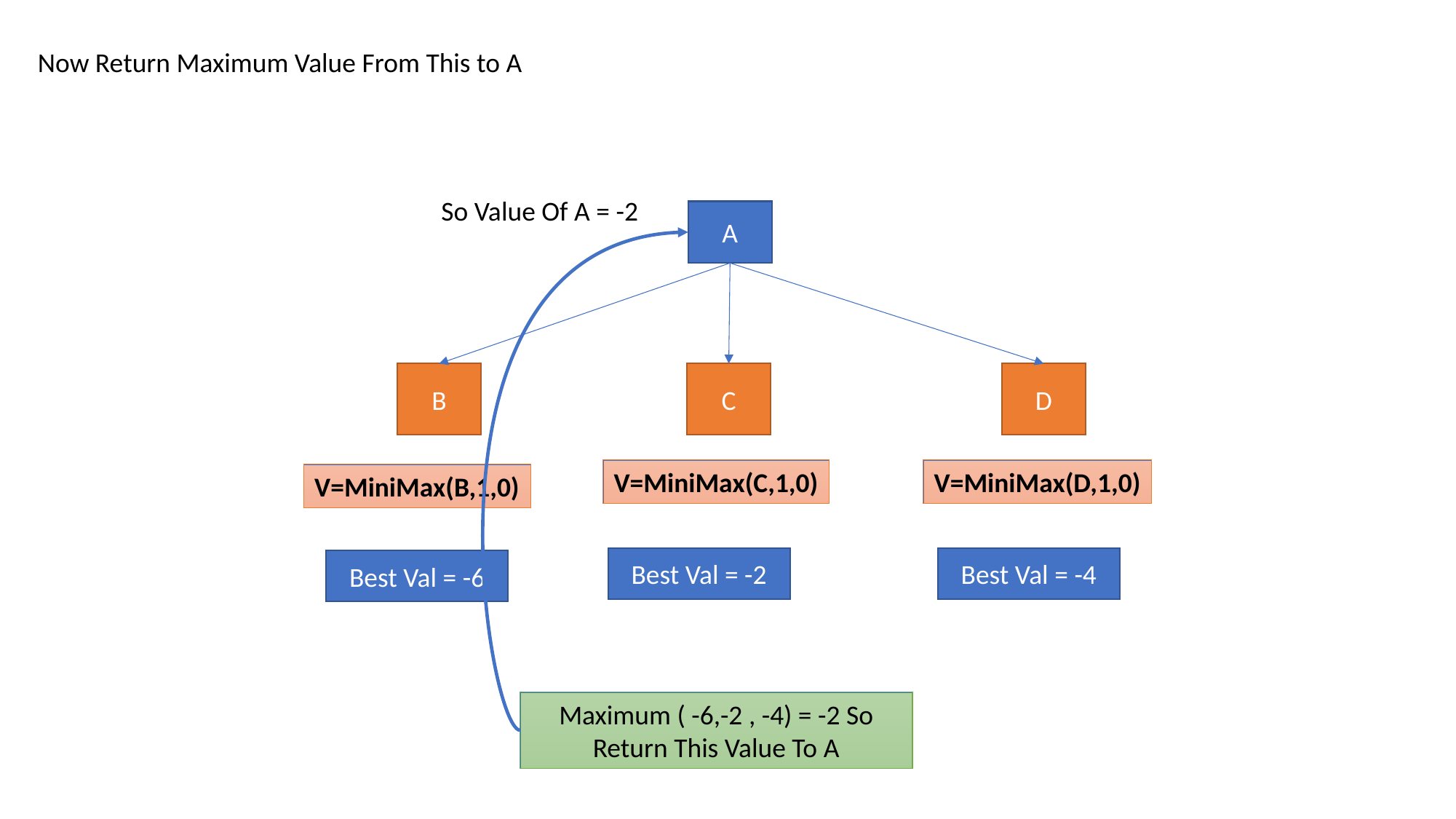

Now Return Maximum Value From This to A
So Value Of A = -2
A
B
C
D
V=MiniMax(C,1,0)
V=MiniMax(D,1,0)
V=MiniMax(B,1,0)
Best Val = -4
Best Val = -2
Best Val = -6
Maximum ( -6,-2 , -4) = -2 So Return This Value To A